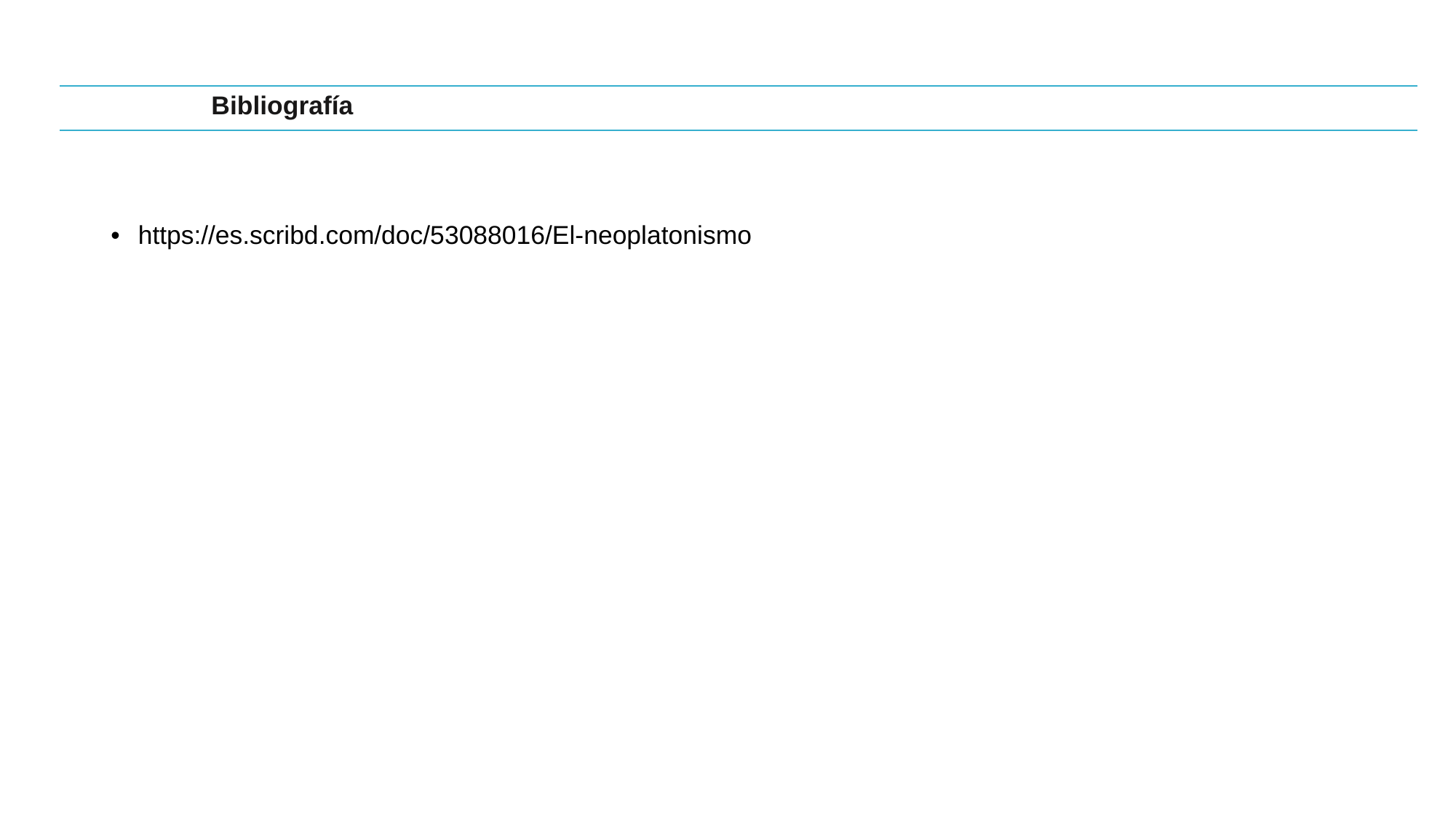

| Bibliografía |  |  |
| --- | --- | --- |
https://es.scribd.com/doc/53088016/El-neoplatonismo